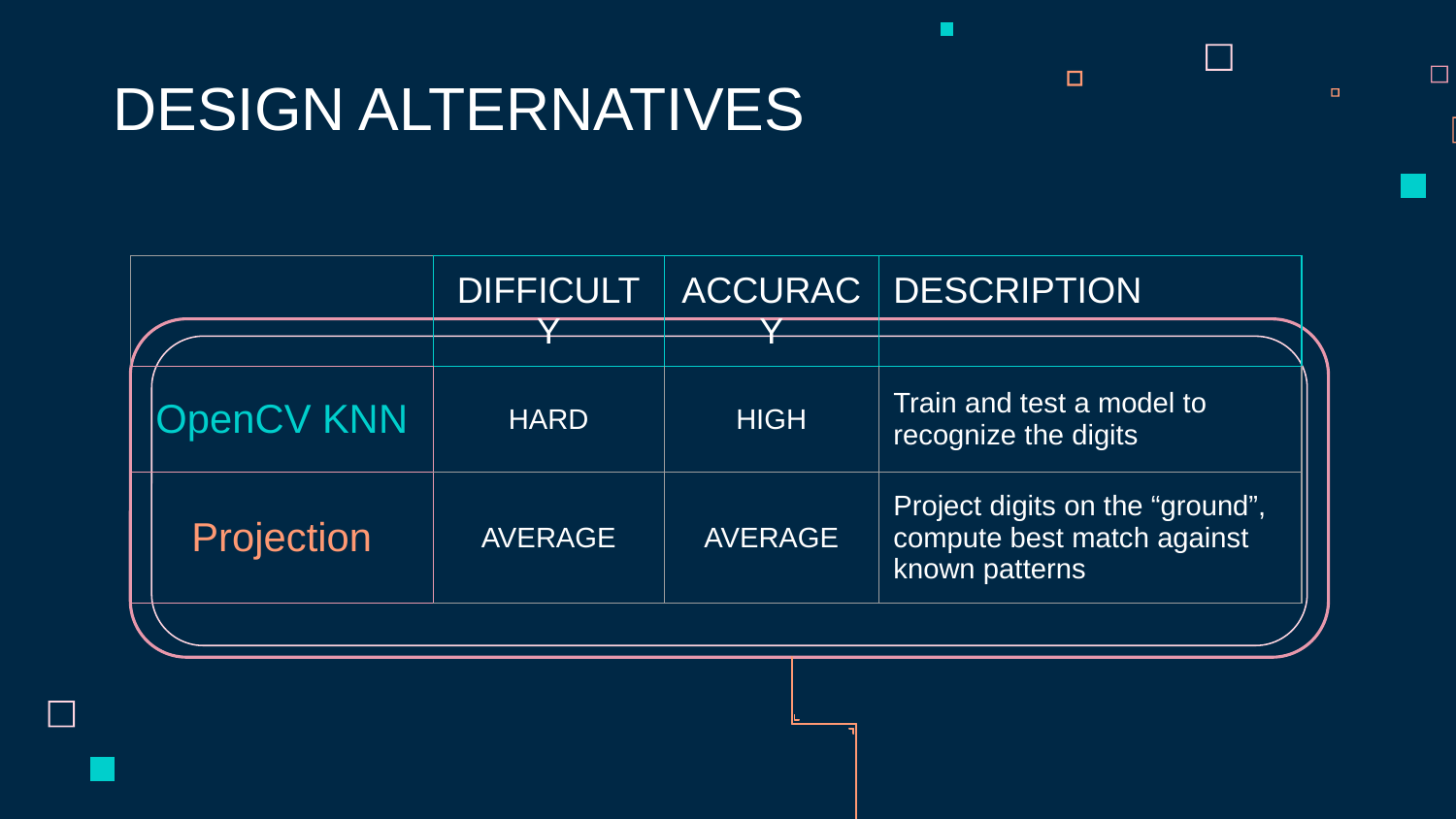

# DESIGN ALTERNATIVES
|  | DIFFICULTY | ACCURACY | DESCRIPTION |
| --- | --- | --- | --- |
| OpenCV KNN | HARD | HIGH | Train and test a model to recognize the digits |
| Projection | AVERAGE | AVERAGE | Project digits on the “ground”, compute best match against known patterns |